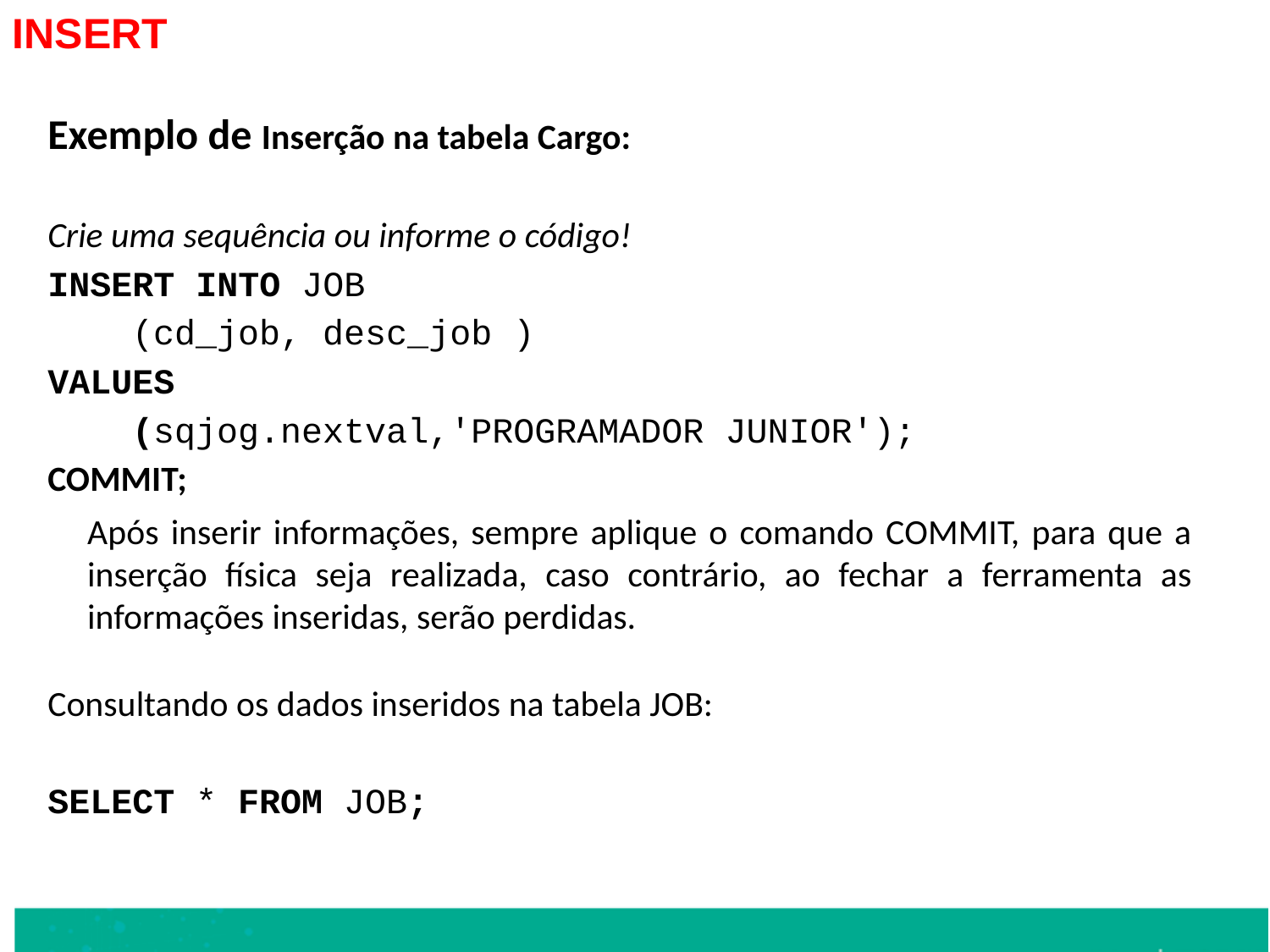

INSERT
Exemplo de Inserção na tabela Cargo:

Crie uma sequência ou informe o código!
INSERT INTO JOB
    (cd_job, desc_job )
VALUES
    (sqjog.nextval,'PROGRAMADOR JUNIOR');
COMMIT;
	Após inserir informações, sempre aplique o comando COMMIT, para que a inserção física seja realizada, caso contrário, ao fechar a ferramenta as informações inseridas, serão perdidas.

Consultando os dados inseridos na tabela JOB:

SELECT * FROM JOB;